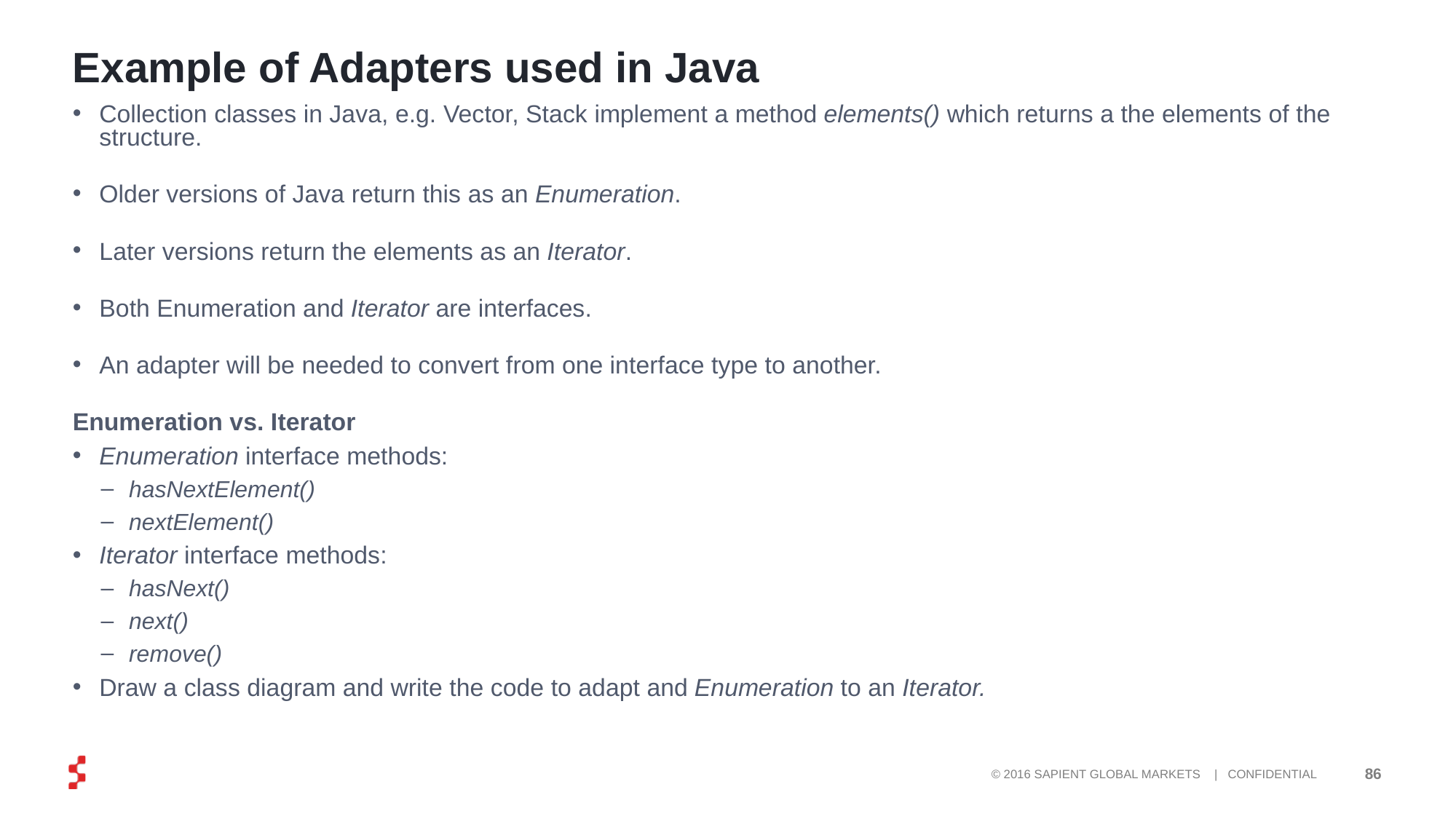

# Example of Adapters used in Java
Collection classes in Java, e.g. Vector, Stack implement a method elements() which returns a the elements of the structure.

Older versions of Java return this as an Enumeration.

Later versions return the elements as an Iterator.

Both Enumeration and Iterator are interfaces.

An adapter will be needed to convert from one interface type to another.

Enumeration vs. Iterator
Enumeration interface methods:
hasNextElement()
nextElement()
Iterator interface methods:
hasNext()
next()
remove()
Draw a class diagram and write the code to adapt and Enumeration to an Iterator.